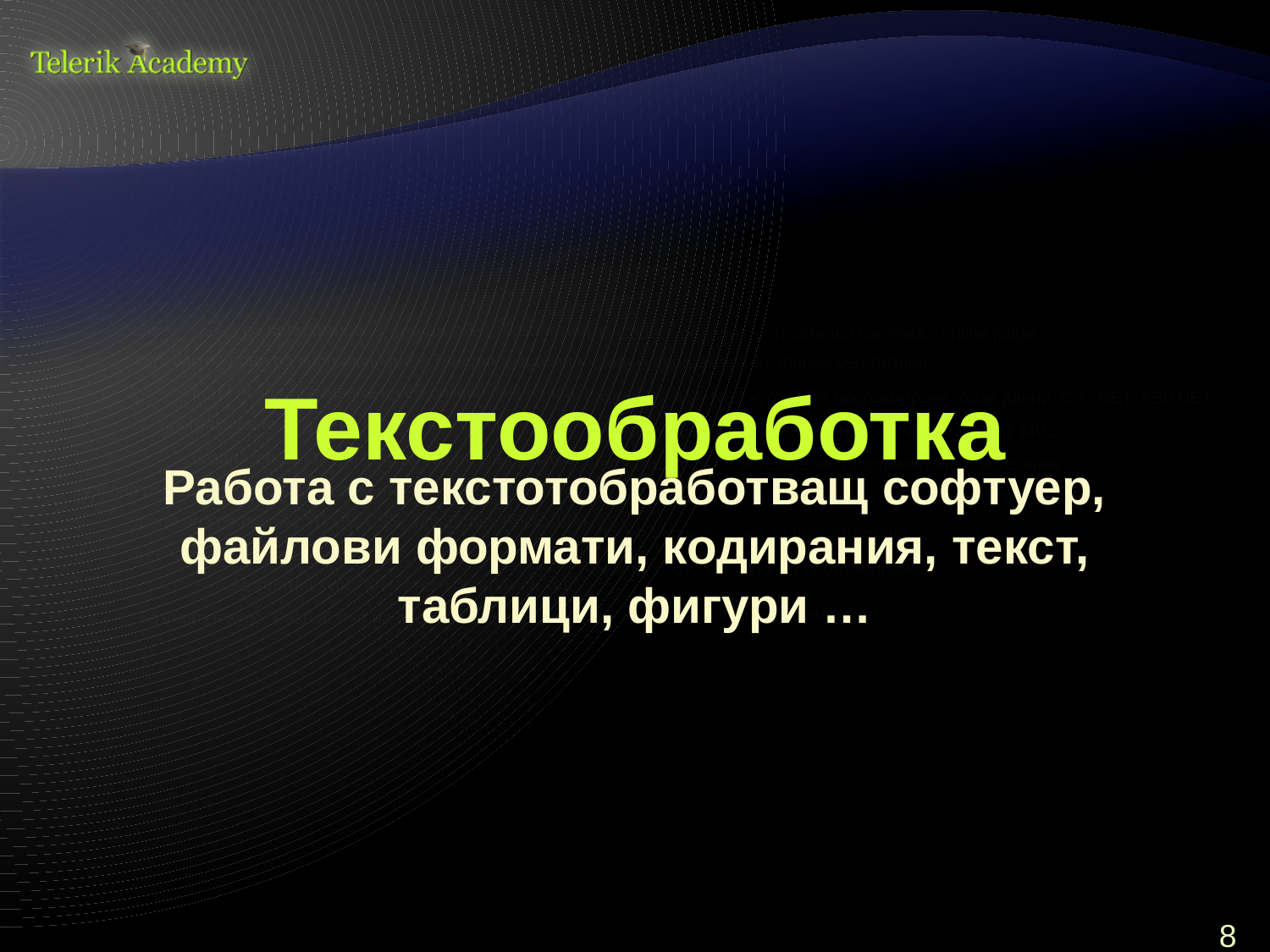

# Текстообработка
Работа с текстотобработващ софтуер, файлови формати, кодирания, текст, таблици, фигури …

8